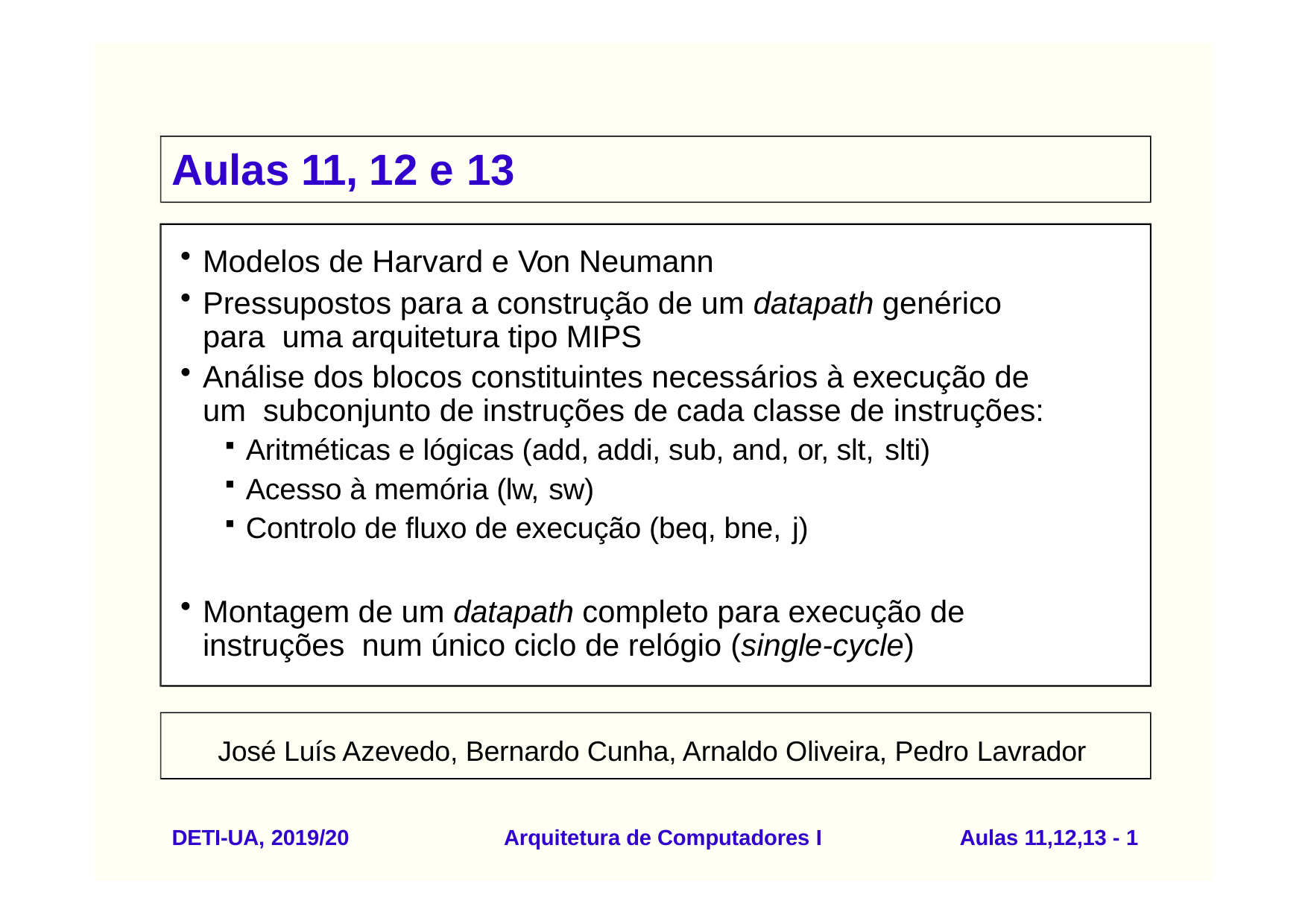

# Aulas 11, 12 e 13

Modelos de Harvard e Von Neumann
Pressupostos para a construção de um datapath genérico para  uma arquitetura tipo MIPS
Análise dos blocos constituintes necessários à execução de um  subconjunto de instruções de cada classe de instruções:
Aritméticas e lógicas (add, addi, sub, and, or, slt, slti)
Acesso à memória (lw, sw)
Controlo de fluxo de execução (beq, bne, j)

Montagem de um datapath completo para execução de instruções  num único ciclo de relógio (single-cycle)

José Luís Azevedo, Bernardo Cunha, Arnaldo Oliveira, Pedro Lavrador

DETI-UA, 2019/20
Arquitetura de Computadores I
Aulas 11,12,13 - 1